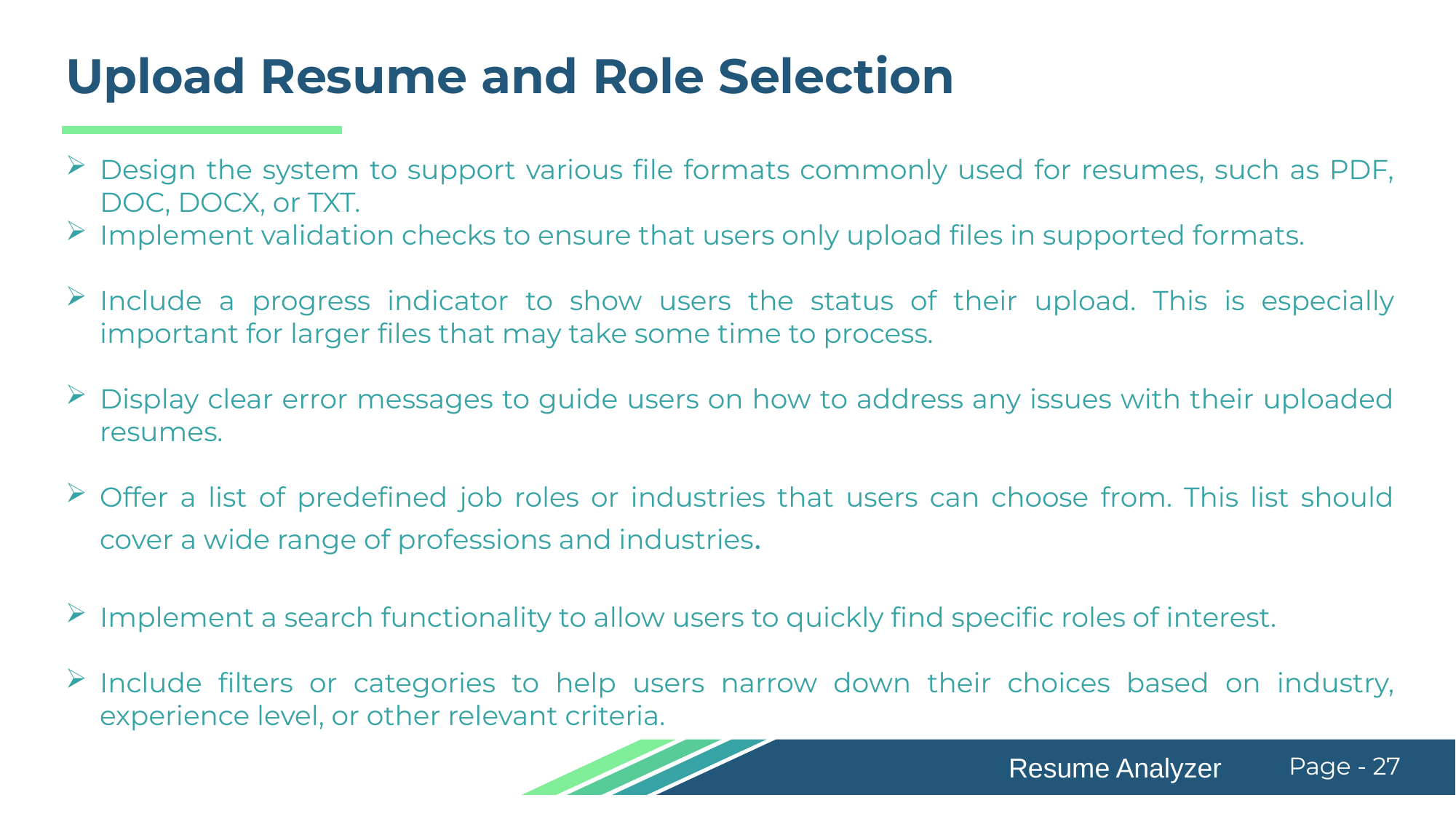

Upload Resume and Role Selection
Design the system to support various file formats commonly used for resumes, such as PDF, DOC, DOCX, or TXT.
Implement validation checks to ensure that users only upload files in supported formats.

Include a progress indicator to show users the status of their upload. This is especially important for larger files that may take some time to process.

Display clear error messages to guide users on how to address any issues with their uploaded resumes.

Offer a list of predefined job roles or industries that users can choose from. This list should cover a wide range of professions and industries.

Implement a search functionality to allow users to quickly find specific roles of interest.

Include filters or categories to help users narrow down their choices based on industry, experience level, or other relevant criteria.

Resume Analyzer
Page - 27